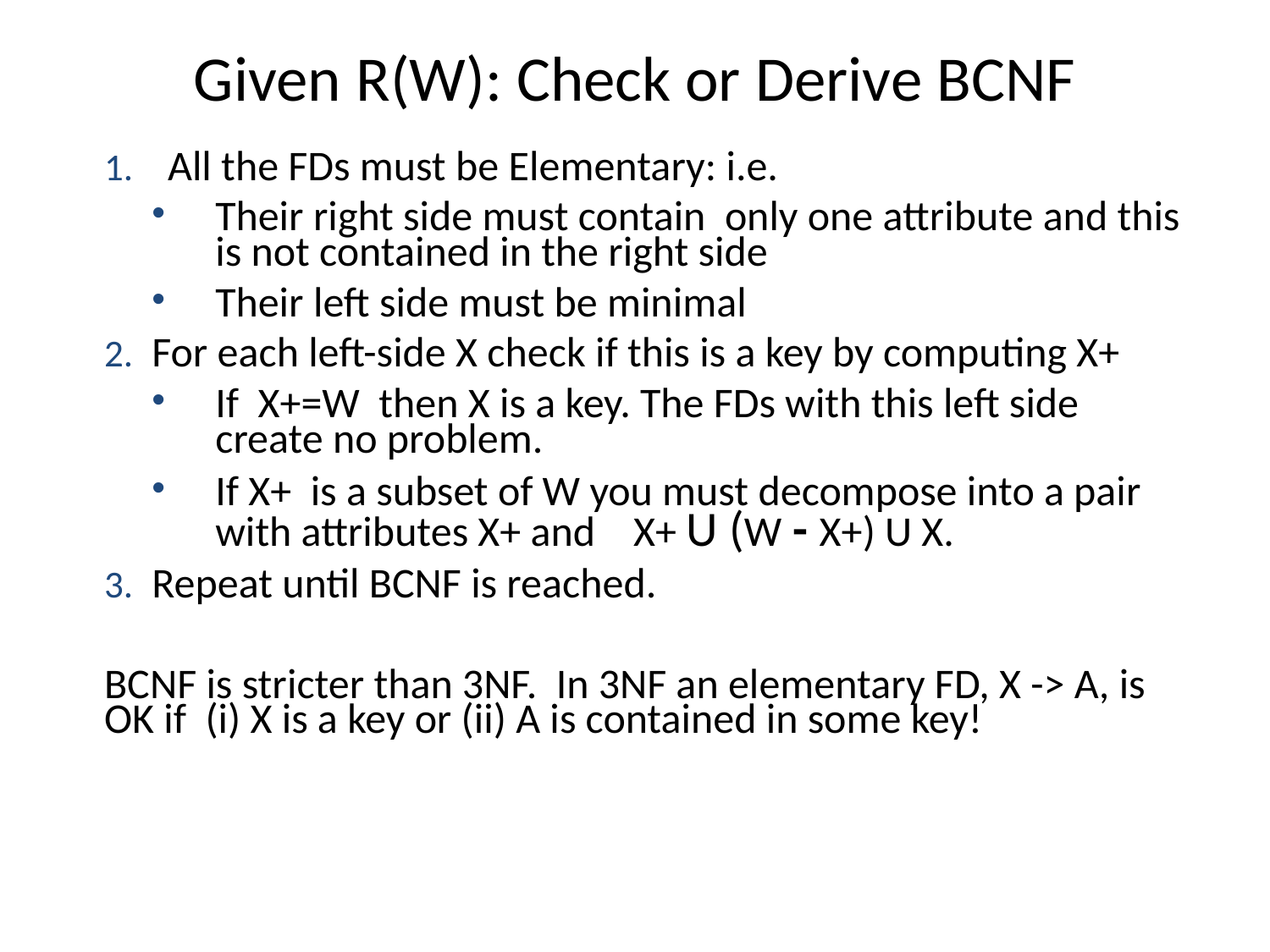

# Given R(W): Check or Derive BCNF
All the FDs must be Elementary: i.e.
Their right side must contain  only one attribute and this is not contained in the right side
Their left side must be minimal
For each left-side X check if this is a key by computing X+
If  X+=W  then X is a key. The FDs with this left side create no problem.
If X+  is a subset of W you must decompose into a pair with attributes X+ and    X+ U (W - X+) U X.
Repeat until BCNF is reached.

BCNF is stricter than 3NF.  In 3NF an elementary FD, X -> A, is OK if  (i) X is a key or (ii) A is contained in some key!